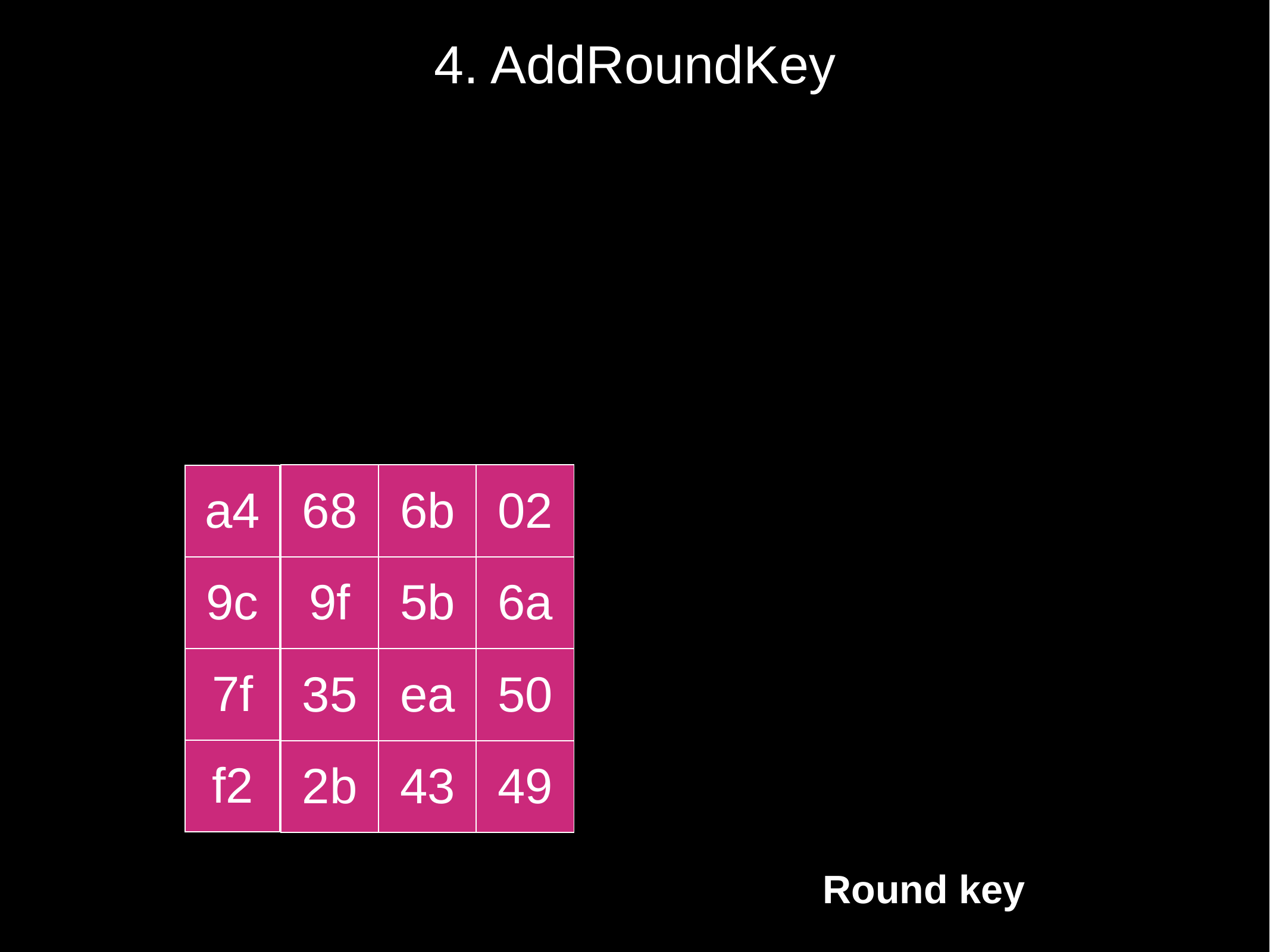

# 4. AddRoundKey
| 68 | 6b | 02 |
| --- | --- | --- |
| 9f | 5b | 6a |
| 35 | ea | 50 |
| 2b | 43 | 49 |
| a4 |
| --- |
| 9c |
| 7f |
| f2 |
Round key